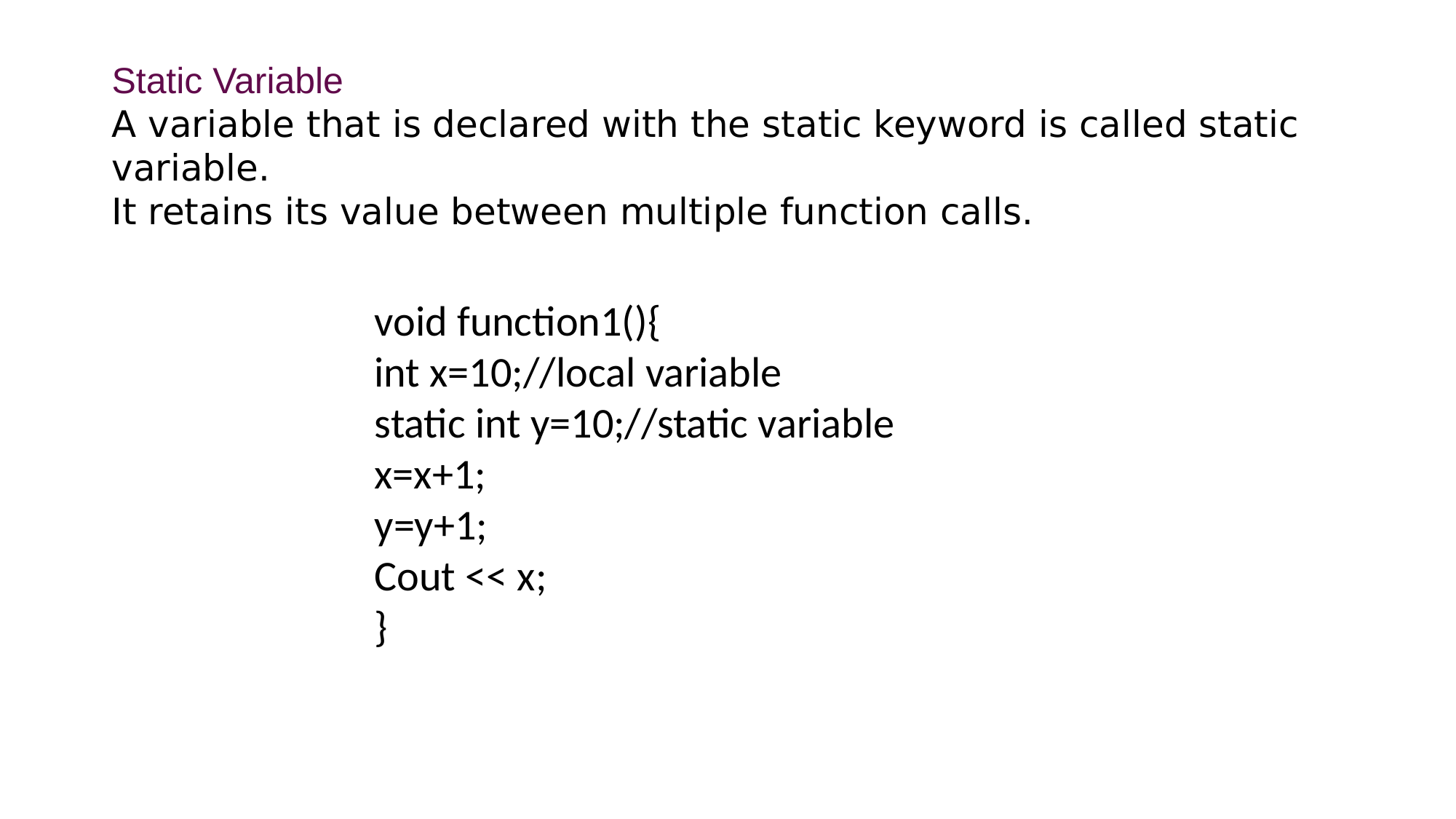

Static Variable
A variable that is declared with the static keyword is called static variable.
It retains its value between multiple function calls.
void function1(){
int x=10;//local variable
static int y=10;//static variable
x=x+1;
y=y+1;
Cout << x;
}